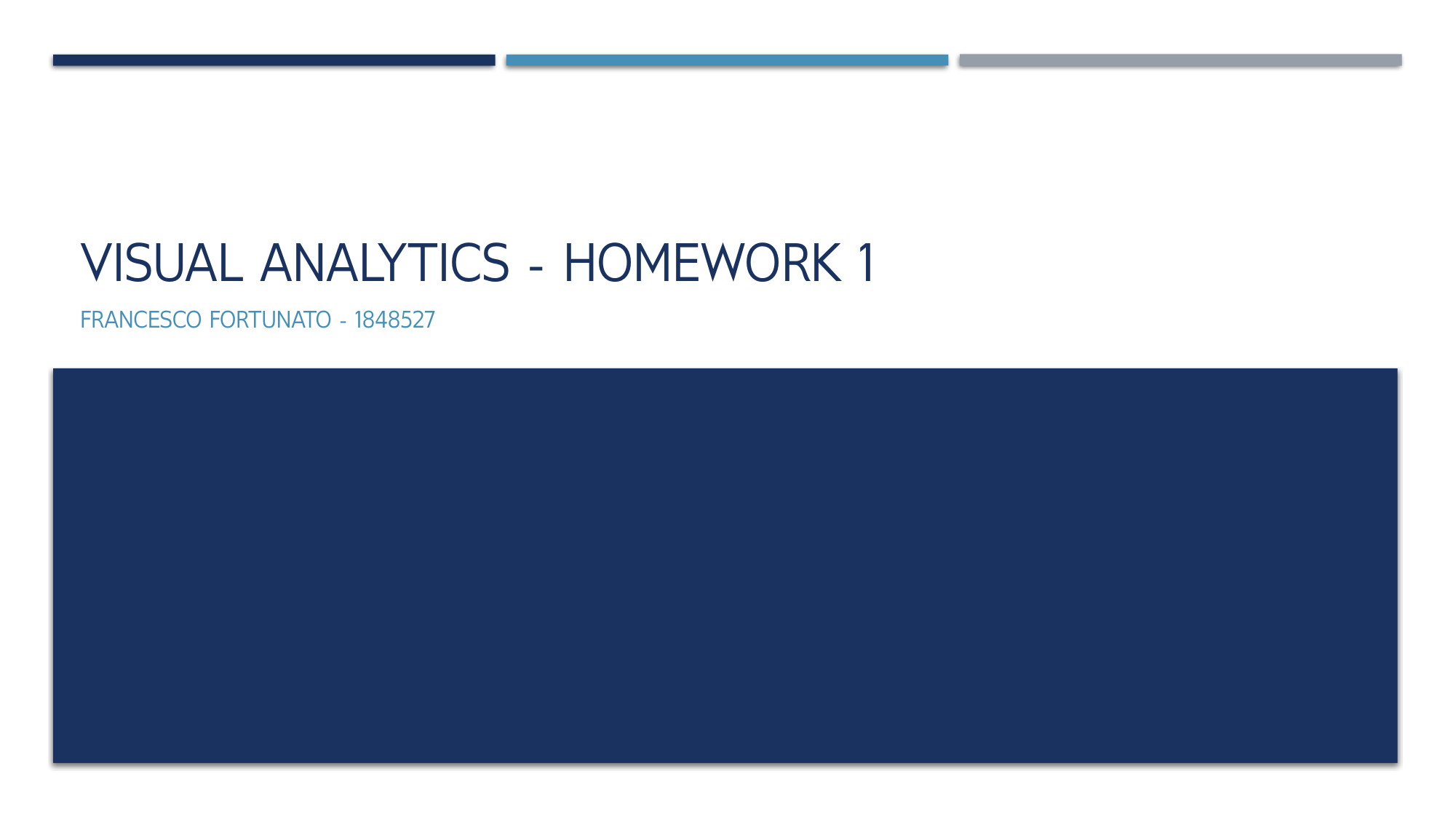

# Visual analytics - Homework 1
Francesco fortunato - 1848527